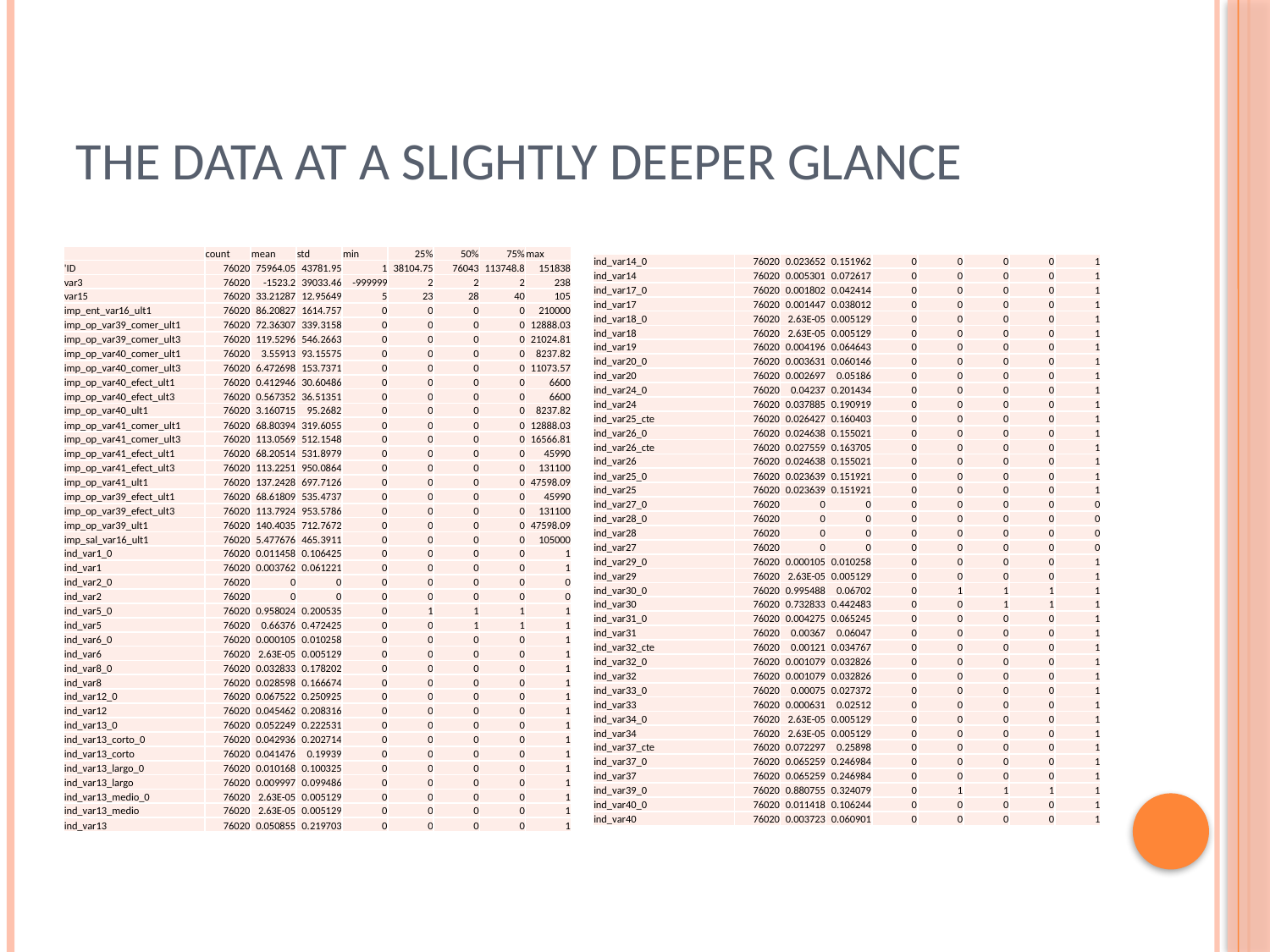

# The data at a slightly deeper glance
|  | count | mean | std | min | 25% | 50% | 75% | max |
| --- | --- | --- | --- | --- | --- | --- | --- | --- |
| 'ID | 76020 | 75964.05 | 43781.95 | 1 | 38104.75 | 76043 | 113748.8 | 151838 |
| var3 | 76020 | -1523.2 | 39033.46 | -999999 | 2 | 2 | 2 | 238 |
| var15 | 76020 | 33.21287 | 12.95649 | 5 | 23 | 28 | 40 | 105 |
| imp\_ent\_var16\_ult1 | 76020 | 86.20827 | 1614.757 | 0 | 0 | 0 | 0 | 210000 |
| imp\_op\_var39\_comer\_ult1 | 76020 | 72.36307 | 339.3158 | 0 | 0 | 0 | 0 | 12888.03 |
| imp\_op\_var39\_comer\_ult3 | 76020 | 119.5296 | 546.2663 | 0 | 0 | 0 | 0 | 21024.81 |
| imp\_op\_var40\_comer\_ult1 | 76020 | 3.55913 | 93.15575 | 0 | 0 | 0 | 0 | 8237.82 |
| imp\_op\_var40\_comer\_ult3 | 76020 | 6.472698 | 153.7371 | 0 | 0 | 0 | 0 | 11073.57 |
| imp\_op\_var40\_efect\_ult1 | 76020 | 0.412946 | 30.60486 | 0 | 0 | 0 | 0 | 6600 |
| imp\_op\_var40\_efect\_ult3 | 76020 | 0.567352 | 36.51351 | 0 | 0 | 0 | 0 | 6600 |
| imp\_op\_var40\_ult1 | 76020 | 3.160715 | 95.2682 | 0 | 0 | 0 | 0 | 8237.82 |
| imp\_op\_var41\_comer\_ult1 | 76020 | 68.80394 | 319.6055 | 0 | 0 | 0 | 0 | 12888.03 |
| imp\_op\_var41\_comer\_ult3 | 76020 | 113.0569 | 512.1548 | 0 | 0 | 0 | 0 | 16566.81 |
| imp\_op\_var41\_efect\_ult1 | 76020 | 68.20514 | 531.8979 | 0 | 0 | 0 | 0 | 45990 |
| imp\_op\_var41\_efect\_ult3 | 76020 | 113.2251 | 950.0864 | 0 | 0 | 0 | 0 | 131100 |
| imp\_op\_var41\_ult1 | 76020 | 137.2428 | 697.7126 | 0 | 0 | 0 | 0 | 47598.09 |
| imp\_op\_var39\_efect\_ult1 | 76020 | 68.61809 | 535.4737 | 0 | 0 | 0 | 0 | 45990 |
| imp\_op\_var39\_efect\_ult3 | 76020 | 113.7924 | 953.5786 | 0 | 0 | 0 | 0 | 131100 |
| imp\_op\_var39\_ult1 | 76020 | 140.4035 | 712.7672 | 0 | 0 | 0 | 0 | 47598.09 |
| imp\_sal\_var16\_ult1 | 76020 | 5.477676 | 465.3911 | 0 | 0 | 0 | 0 | 105000 |
| ind\_var1\_0 | 76020 | 0.011458 | 0.106425 | 0 | 0 | 0 | 0 | 1 |
| ind\_var1 | 76020 | 0.003762 | 0.061221 | 0 | 0 | 0 | 0 | 1 |
| ind\_var2\_0 | 76020 | 0 | 0 | 0 | 0 | 0 | 0 | 0 |
| ind\_var2 | 76020 | 0 | 0 | 0 | 0 | 0 | 0 | 0 |
| ind\_var5\_0 | 76020 | 0.958024 | 0.200535 | 0 | 1 | 1 | 1 | 1 |
| ind\_var5 | 76020 | 0.66376 | 0.472425 | 0 | 0 | 1 | 1 | 1 |
| ind\_var6\_0 | 76020 | 0.000105 | 0.010258 | 0 | 0 | 0 | 0 | 1 |
| ind\_var6 | 76020 | 2.63E-05 | 0.005129 | 0 | 0 | 0 | 0 | 1 |
| ind\_var8\_0 | 76020 | 0.032833 | 0.178202 | 0 | 0 | 0 | 0 | 1 |
| ind\_var8 | 76020 | 0.028598 | 0.166674 | 0 | 0 | 0 | 0 | 1 |
| ind\_var12\_0 | 76020 | 0.067522 | 0.250925 | 0 | 0 | 0 | 0 | 1 |
| ind\_var12 | 76020 | 0.045462 | 0.208316 | 0 | 0 | 0 | 0 | 1 |
| ind\_var13\_0 | 76020 | 0.052249 | 0.222531 | 0 | 0 | 0 | 0 | 1 |
| ind\_var13\_corto\_0 | 76020 | 0.042936 | 0.202714 | 0 | 0 | 0 | 0 | 1 |
| ind\_var13\_corto | 76020 | 0.041476 | 0.19939 | 0 | 0 | 0 | 0 | 1 |
| ind\_var13\_largo\_0 | 76020 | 0.010168 | 0.100325 | 0 | 0 | 0 | 0 | 1 |
| ind\_var13\_largo | 76020 | 0.009997 | 0.099486 | 0 | 0 | 0 | 0 | 1 |
| ind\_var13\_medio\_0 | 76020 | 2.63E-05 | 0.005129 | 0 | 0 | 0 | 0 | 1 |
| ind\_var13\_medio | 76020 | 2.63E-05 | 0.005129 | 0 | 0 | 0 | 0 | 1 |
| ind\_var13 | 76020 | 0.050855 | 0.219703 | 0 | 0 | 0 | 0 | 1 |
| ind\_var14\_0 | 76020 | 0.023652 | 0.151962 | 0 | 0 | 0 | 0 | 1 |
| --- | --- | --- | --- | --- | --- | --- | --- | --- |
| ind\_var14 | 76020 | 0.005301 | 0.072617 | 0 | 0 | 0 | 0 | 1 |
| ind\_var17\_0 | 76020 | 0.001802 | 0.042414 | 0 | 0 | 0 | 0 | 1 |
| ind\_var17 | 76020 | 0.001447 | 0.038012 | 0 | 0 | 0 | 0 | 1 |
| ind\_var18\_0 | 76020 | 2.63E-05 | 0.005129 | 0 | 0 | 0 | 0 | 1 |
| ind\_var18 | 76020 | 2.63E-05 | 0.005129 | 0 | 0 | 0 | 0 | 1 |
| ind\_var19 | 76020 | 0.004196 | 0.064643 | 0 | 0 | 0 | 0 | 1 |
| ind\_var20\_0 | 76020 | 0.003631 | 0.060146 | 0 | 0 | 0 | 0 | 1 |
| ind\_var20 | 76020 | 0.002697 | 0.05186 | 0 | 0 | 0 | 0 | 1 |
| ind\_var24\_0 | 76020 | 0.04237 | 0.201434 | 0 | 0 | 0 | 0 | 1 |
| ind\_var24 | 76020 | 0.037885 | 0.190919 | 0 | 0 | 0 | 0 | 1 |
| ind\_var25\_cte | 76020 | 0.026427 | 0.160403 | 0 | 0 | 0 | 0 | 1 |
| ind\_var26\_0 | 76020 | 0.024638 | 0.155021 | 0 | 0 | 0 | 0 | 1 |
| ind\_var26\_cte | 76020 | 0.027559 | 0.163705 | 0 | 0 | 0 | 0 | 1 |
| ind\_var26 | 76020 | 0.024638 | 0.155021 | 0 | 0 | 0 | 0 | 1 |
| ind\_var25\_0 | 76020 | 0.023639 | 0.151921 | 0 | 0 | 0 | 0 | 1 |
| ind\_var25 | 76020 | 0.023639 | 0.151921 | 0 | 0 | 0 | 0 | 1 |
| ind\_var27\_0 | 76020 | 0 | 0 | 0 | 0 | 0 | 0 | 0 |
| ind\_var28\_0 | 76020 | 0 | 0 | 0 | 0 | 0 | 0 | 0 |
| ind\_var28 | 76020 | 0 | 0 | 0 | 0 | 0 | 0 | 0 |
| ind\_var27 | 76020 | 0 | 0 | 0 | 0 | 0 | 0 | 0 |
| ind\_var29\_0 | 76020 | 0.000105 | 0.010258 | 0 | 0 | 0 | 0 | 1 |
| ind\_var29 | 76020 | 2.63E-05 | 0.005129 | 0 | 0 | 0 | 0 | 1 |
| ind\_var30\_0 | 76020 | 0.995488 | 0.06702 | 0 | 1 | 1 | 1 | 1 |
| ind\_var30 | 76020 | 0.732833 | 0.442483 | 0 | 0 | 1 | 1 | 1 |
| ind\_var31\_0 | 76020 | 0.004275 | 0.065245 | 0 | 0 | 0 | 0 | 1 |
| ind\_var31 | 76020 | 0.00367 | 0.06047 | 0 | 0 | 0 | 0 | 1 |
| ind\_var32\_cte | 76020 | 0.00121 | 0.034767 | 0 | 0 | 0 | 0 | 1 |
| ind\_var32\_0 | 76020 | 0.001079 | 0.032826 | 0 | 0 | 0 | 0 | 1 |
| ind\_var32 | 76020 | 0.001079 | 0.032826 | 0 | 0 | 0 | 0 | 1 |
| ind\_var33\_0 | 76020 | 0.00075 | 0.027372 | 0 | 0 | 0 | 0 | 1 |
| ind\_var33 | 76020 | 0.000631 | 0.02512 | 0 | 0 | 0 | 0 | 1 |
| ind\_var34\_0 | 76020 | 2.63E-05 | 0.005129 | 0 | 0 | 0 | 0 | 1 |
| ind\_var34 | 76020 | 2.63E-05 | 0.005129 | 0 | 0 | 0 | 0 | 1 |
| ind\_var37\_cte | 76020 | 0.072297 | 0.25898 | 0 | 0 | 0 | 0 | 1 |
| ind\_var37\_0 | 76020 | 0.065259 | 0.246984 | 0 | 0 | 0 | 0 | 1 |
| ind\_var37 | 76020 | 0.065259 | 0.246984 | 0 | 0 | 0 | 0 | 1 |
| ind\_var39\_0 | 76020 | 0.880755 | 0.324079 | 0 | 1 | 1 | 1 | 1 |
| ind\_var40\_0 | 76020 | 0.011418 | 0.106244 | 0 | 0 | 0 | 0 | 1 |
| ind\_var40 | 76020 | 0.003723 | 0.060901 | 0 | 0 | 0 | 0 | 1 |